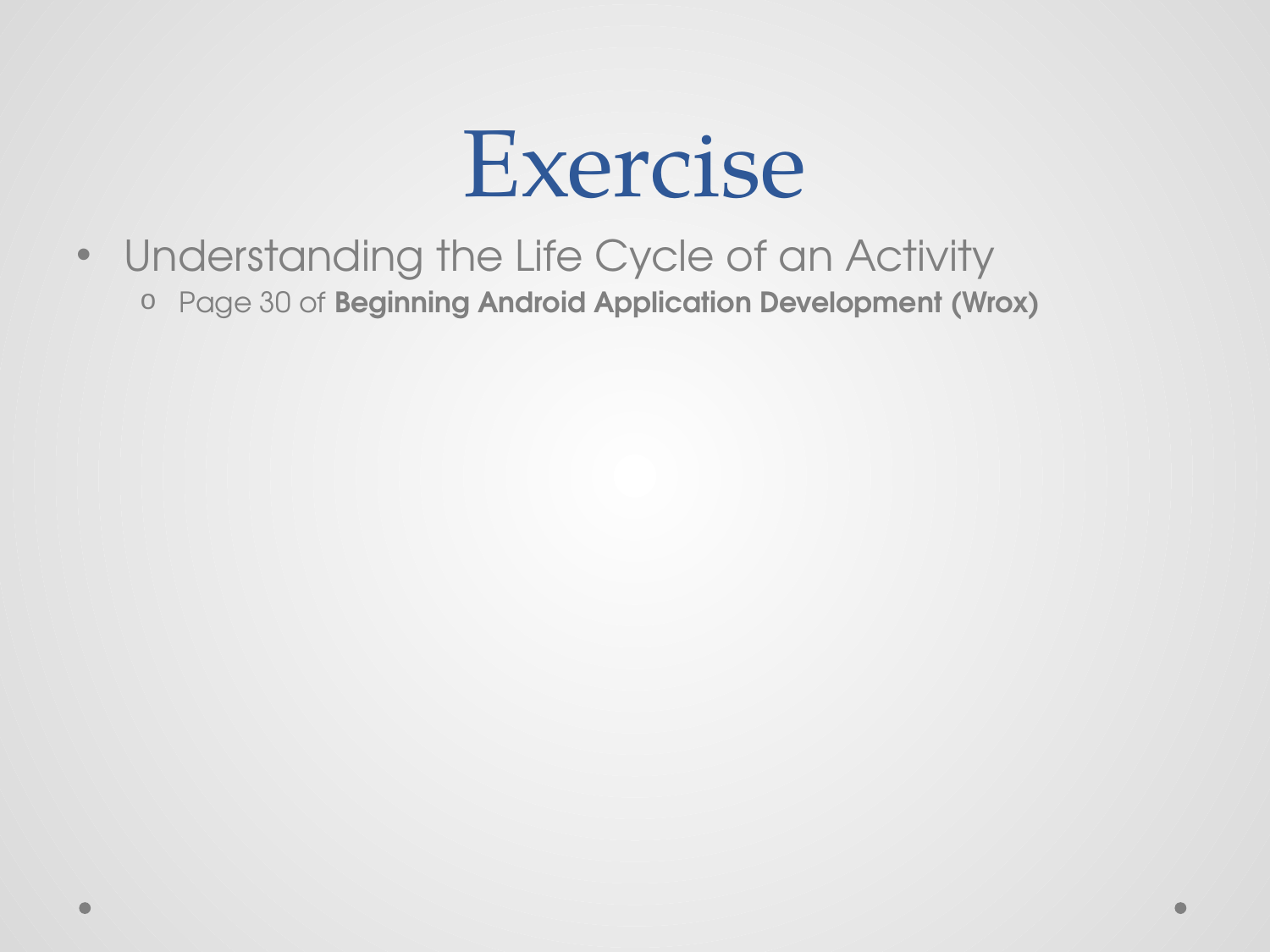

# Exercise
Understanding the Life Cycle of an Activity
Page 30 of Beginning Android Application Development (Wrox)